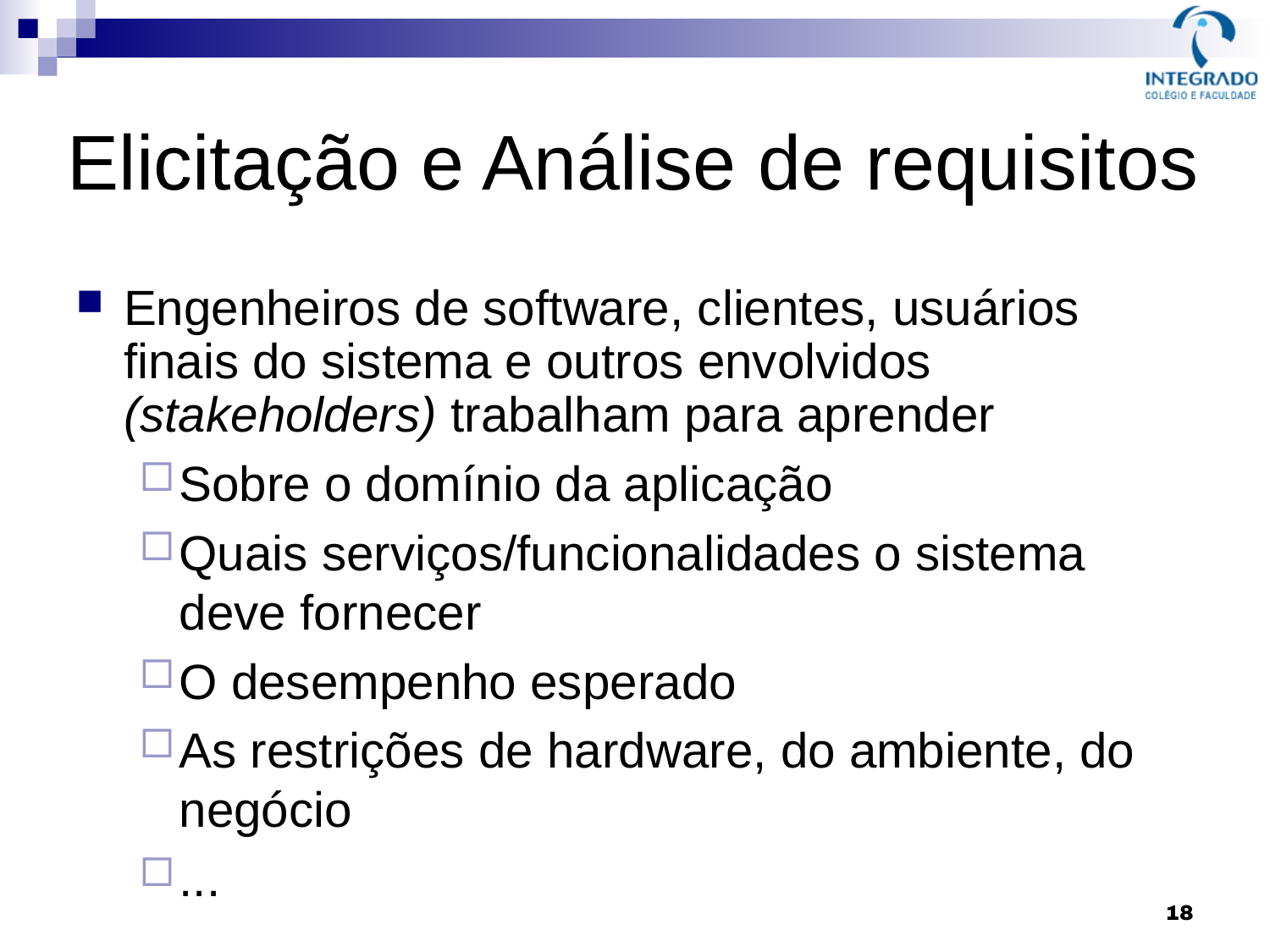

# Elicitação e Análise de requisitos
Engenheiros de software, clientes, usuários finais do sistema e outros envolvidos (stakeholders) trabalham para aprender
Sobre o domínio da aplicação
Quais serviços/funcionalidades o sistema deve fornecer
O desempenho esperado
As restrições de hardware, do ambiente, do negócio
...
18